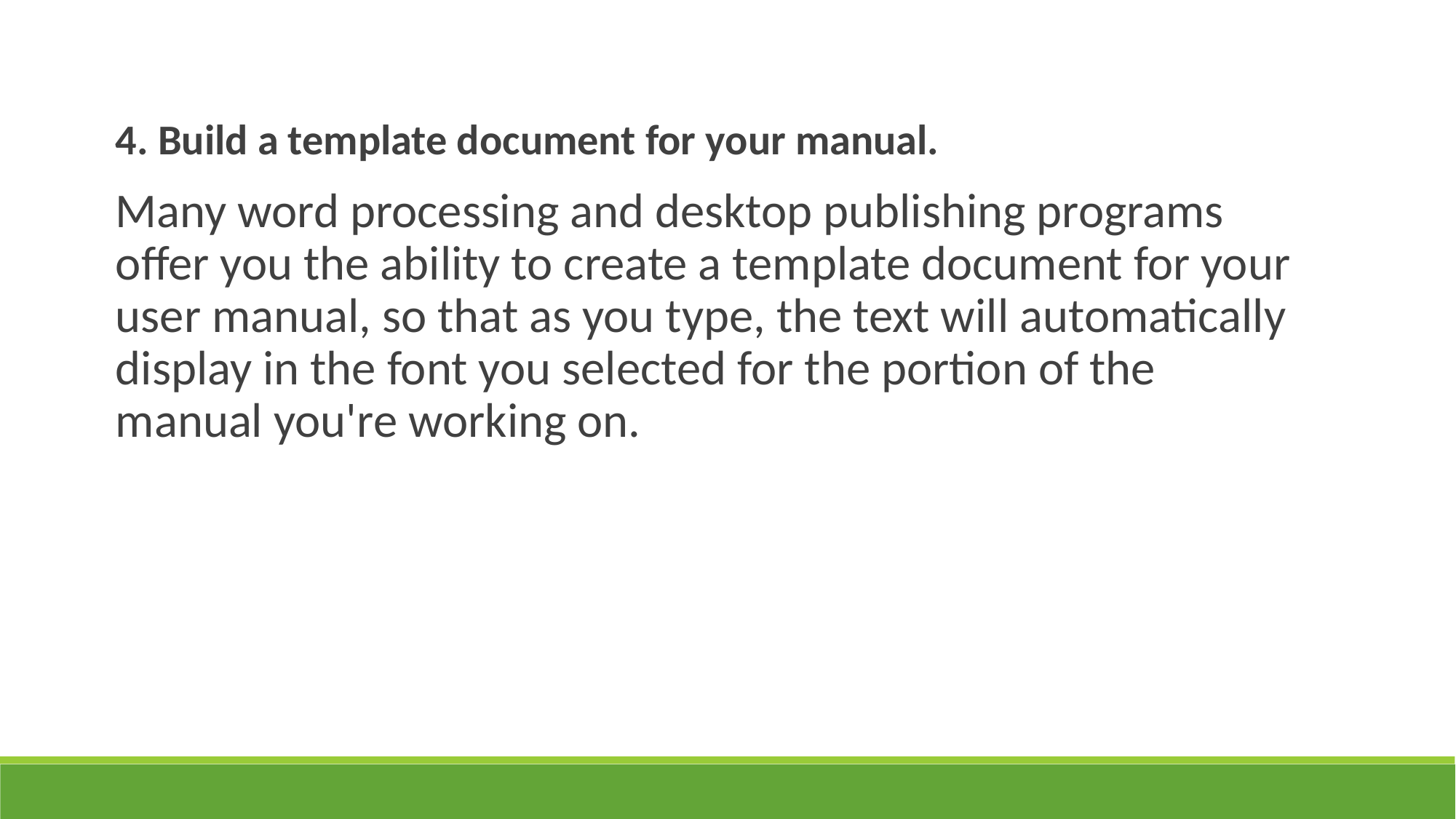

4. Build a template document for your manual.
Many word processing and desktop publishing programs offer you the ability to create a template document for your user manual, so that as you type, the text will automatically display in the font you selected for the portion of the manual you're working on.